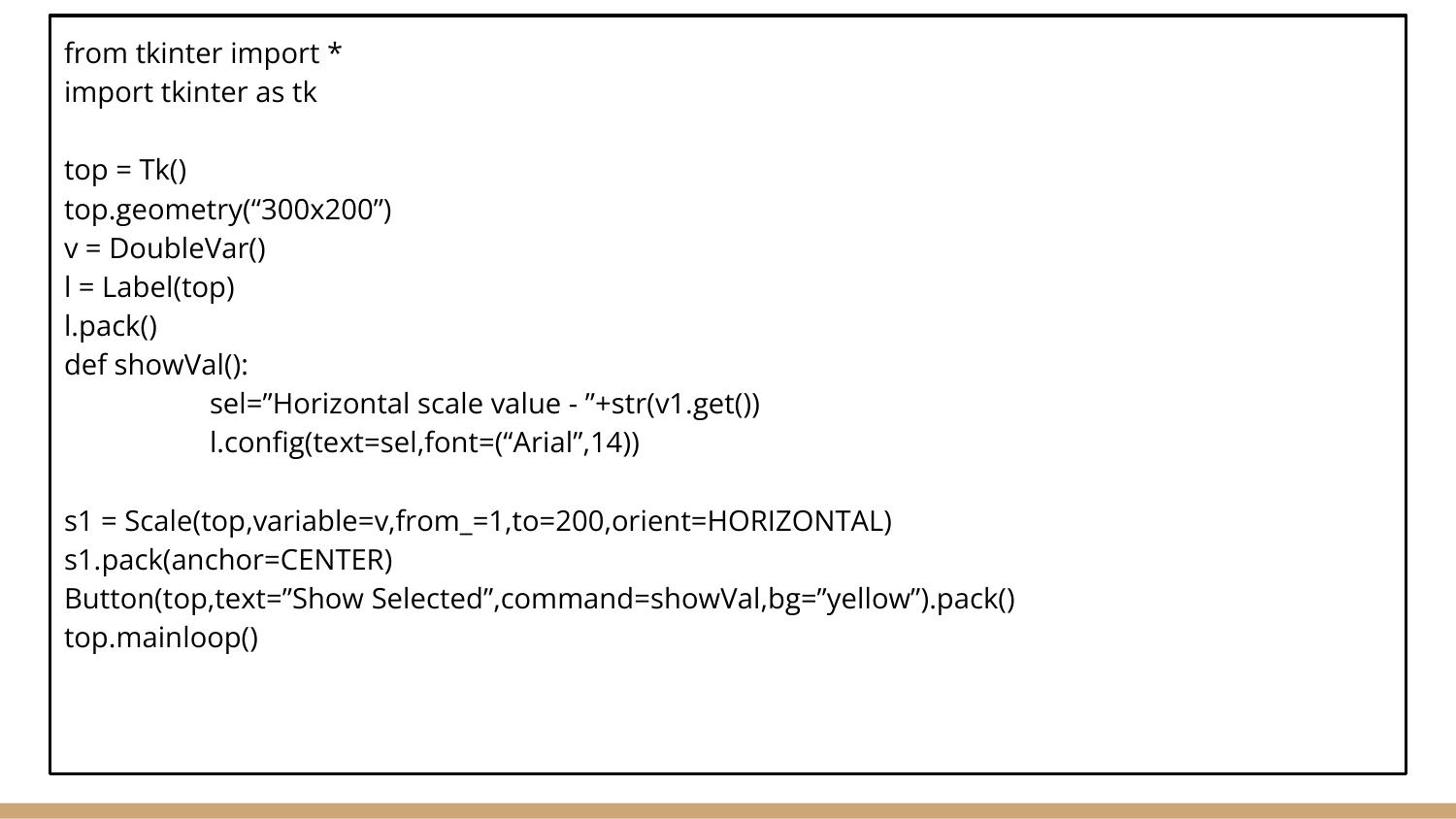

from tkinter import *
import tkinter as tk

top = Tk()
top.geometry(“300x200”)
v = DoubleVar()
l = Label(top)
l.pack()
def showVal():
	sel=”Horizontal scale value - ”+str(v1.get())
	l.config(text=sel,font=(“Arial”,14))

s1 = Scale(top,variable=v,from_=1,to=200,orient=HORIZONTAL)
s1.pack(anchor=CENTER)
Button(top,text=”Show Selected”,command=showVal,bg=”yellow”).pack()
top.mainloop()